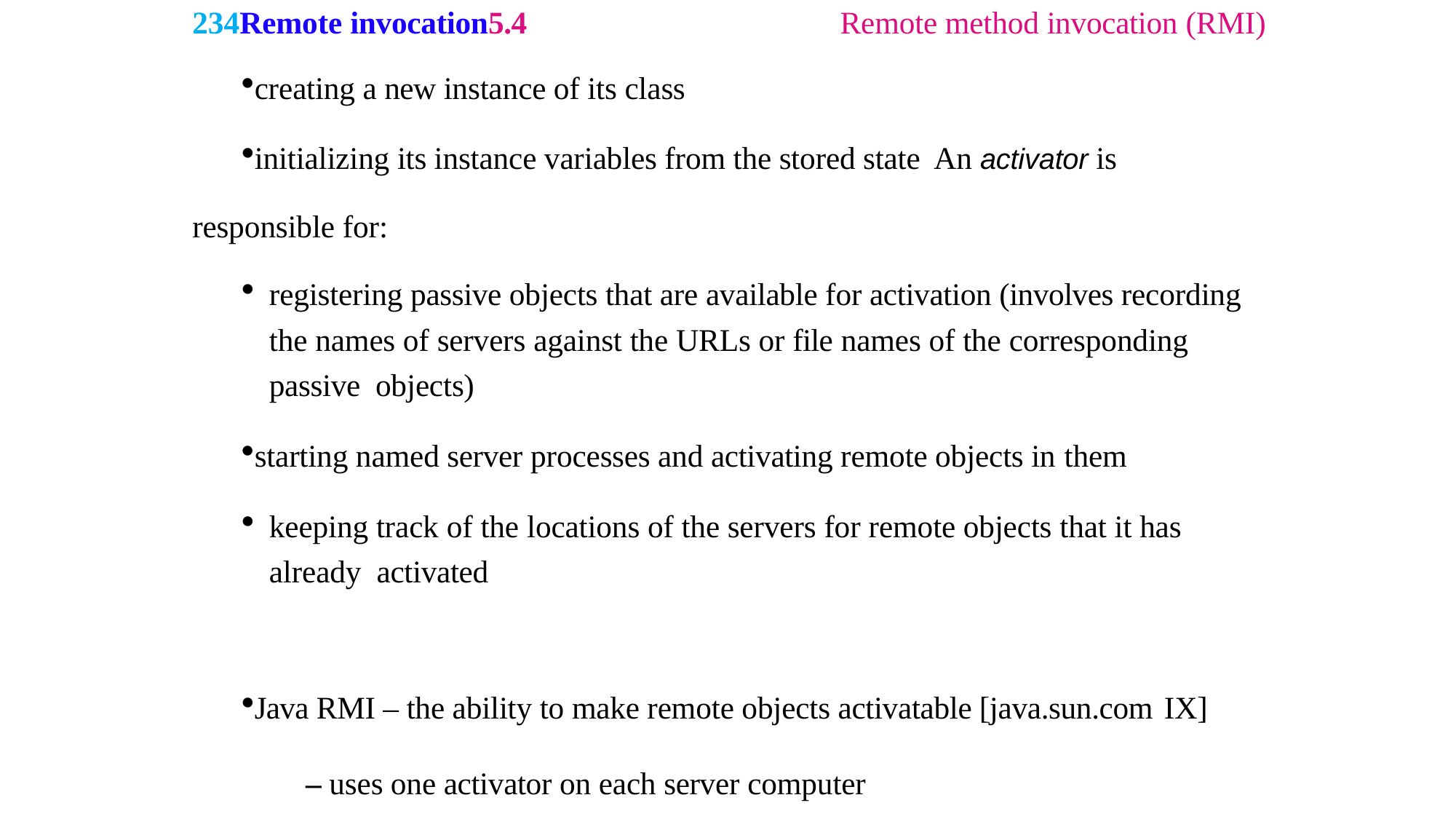

234Remote invocation5.4	Remote method invocation (RMI)
creating a new instance of its class
initializing its instance variables from the stored state  An activator is responsible for:
registering passive objects that are available for activation (involves recording  the names of servers against the URLs or file names of the corresponding passive  objects)
starting named server processes and activating remote objects in them
keeping track of the locations of the servers for remote objects that it has already  activated
Java RMI – the ability to make remote objects activatable [java.sun.com IX]

– uses one activator on each server computer